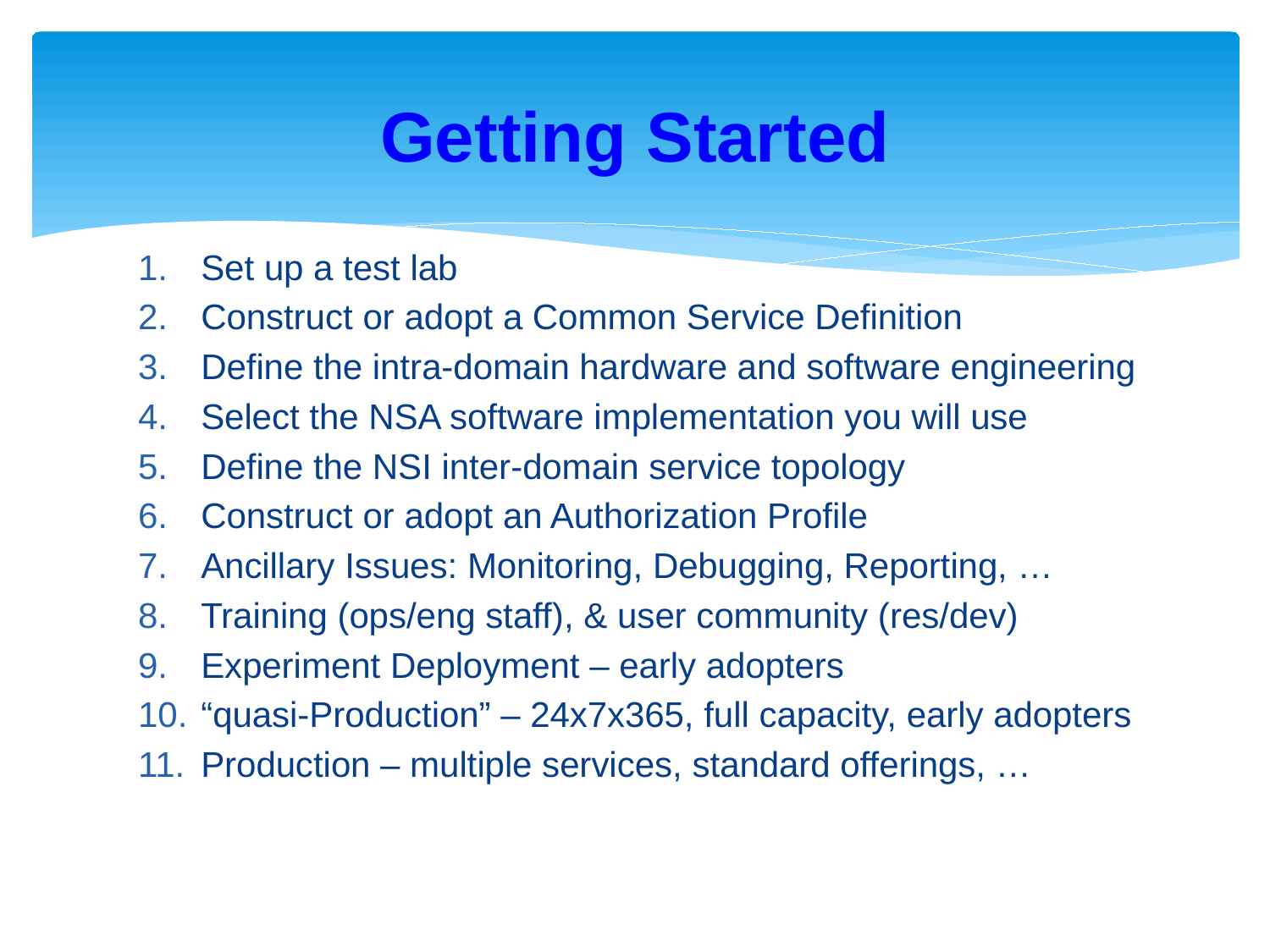

# Getting Started
Set up a test lab
Construct or adopt a Common Service Definition
Define the intra-domain hardware and software engineering
Select the NSA software implementation you will use
Define the NSI inter-domain service topology
Construct or adopt an Authorization Profile
Ancillary Issues: Monitoring, Debugging, Reporting, …
Training (ops/eng staff), & user community (res/dev)
Experiment Deployment – early adopters
“quasi-Production” – 24x7x365, full capacity, early adopters
Production – multiple services, standard offerings, …